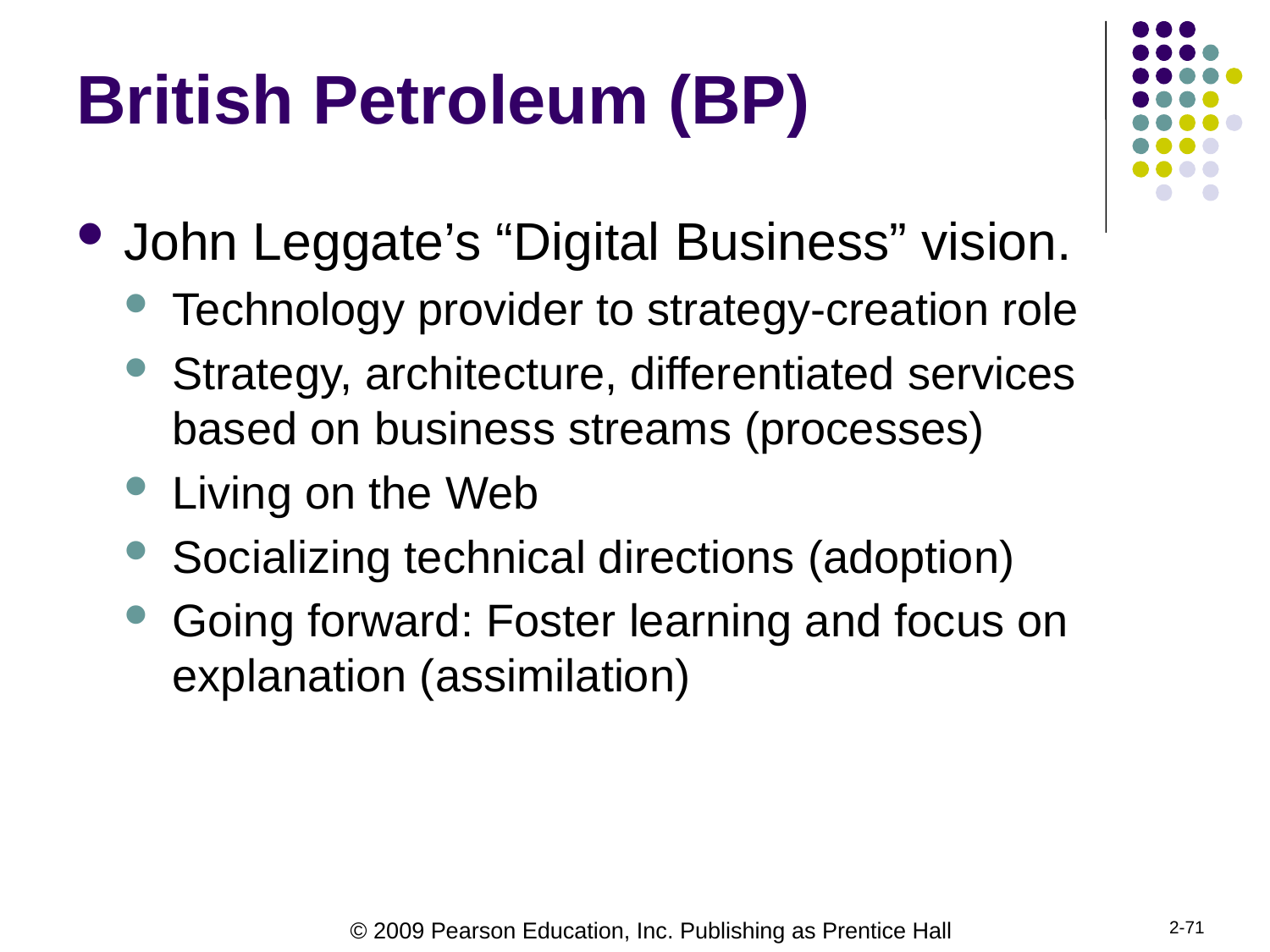

# British Petroleum (BP)
John Leggate’s “Digital Business” vision.
Technology provider to strategy-creation role
Strategy, architecture, differentiated services based on business streams (processes)
Living on the Web
Socializing technical directions (adoption)
Going forward: Foster learning and focus on explanation (assimilation)
2-71